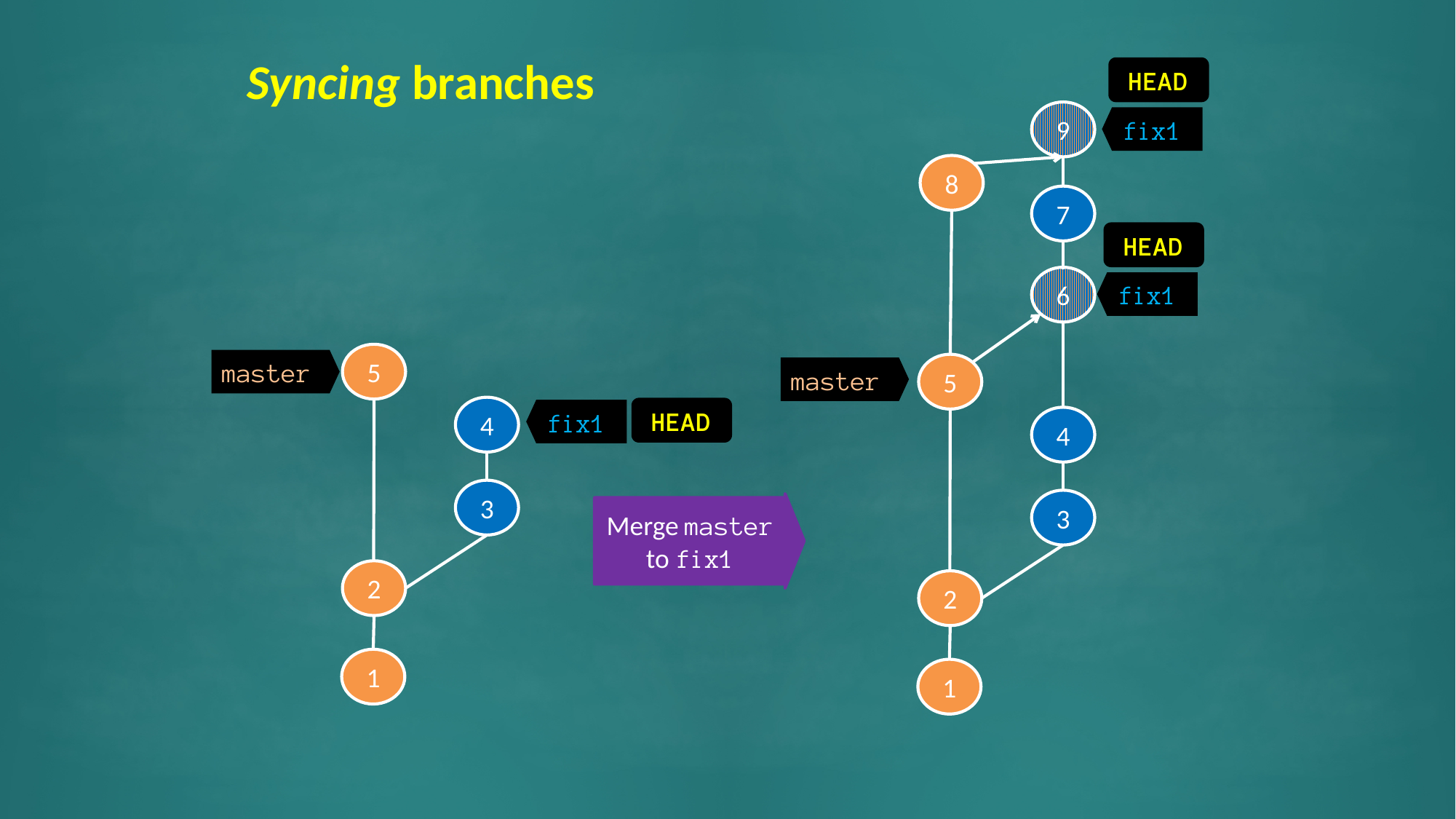

# Syncing branches
HEAD
9
8
7
fix1
HEAD
6
5
master
4
3
2
1
fix1
5
master
4
3
2
1
HEAD
fix1
Merge master
to fix1